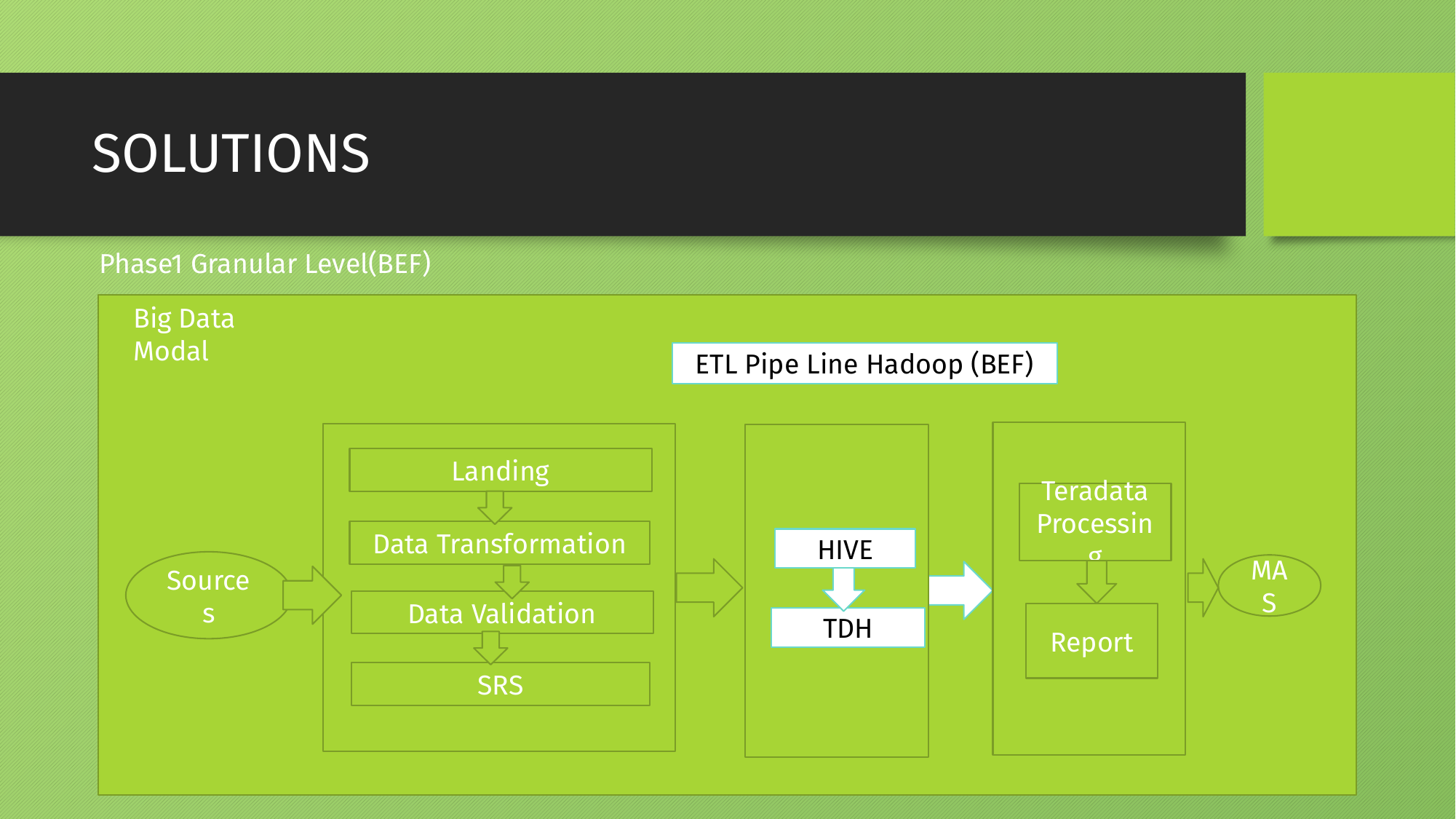

# SOLUTIONS
Phase1 Granular Level(BEF)

Big Data Modal
ETL Pipe Line Hadoop (BEF)

Landing
Teradata Processing

Data Transformation
HIVE
Sources
MAS

Data Validation
Report
TDH

SRS